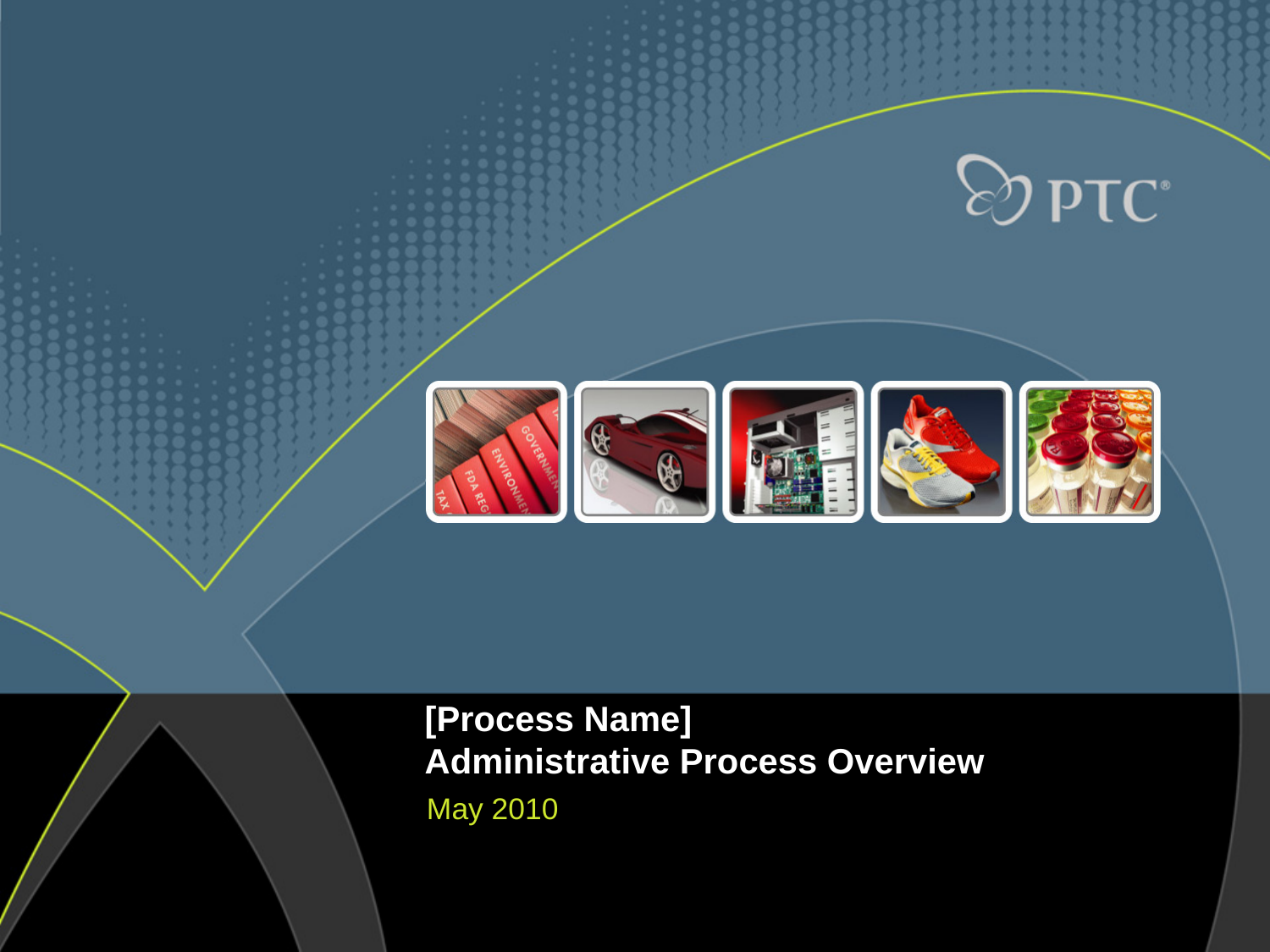

# [Process Name] Administrative Process Overview
May 2010